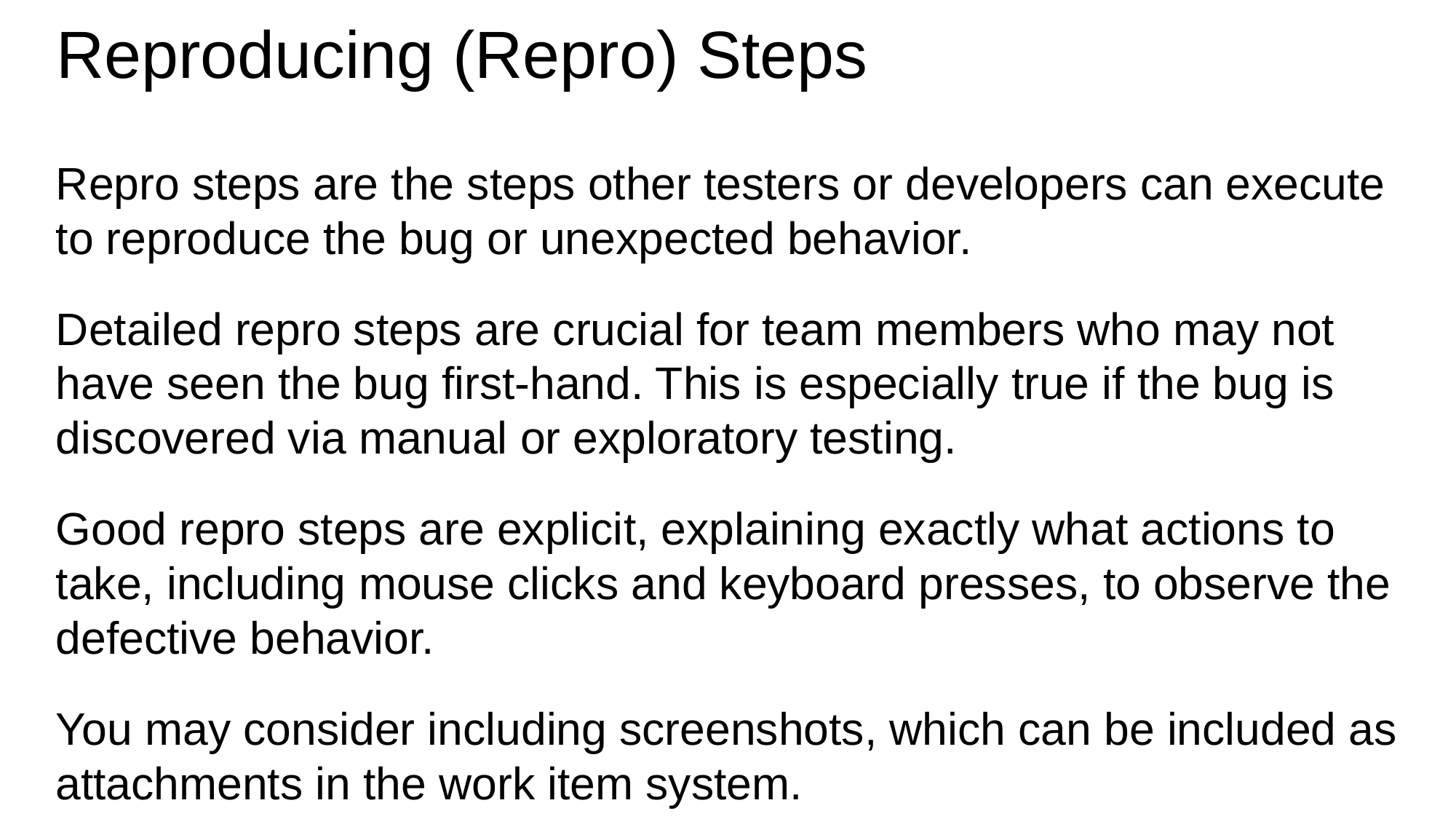

# Reproducing (Repro) Steps
Repro steps are the steps other testers or developers can execute to reproduce the bug or unexpected behavior.
Detailed repro steps are crucial for team members who may not have seen the bug first-hand. This is especially true if the bug is discovered via manual or exploratory testing.
Good repro steps are explicit, explaining exactly what actions to take, including mouse clicks and keyboard presses, to observe the defective behavior.
You may consider including screenshots, which can be included as attachments in the work item system.